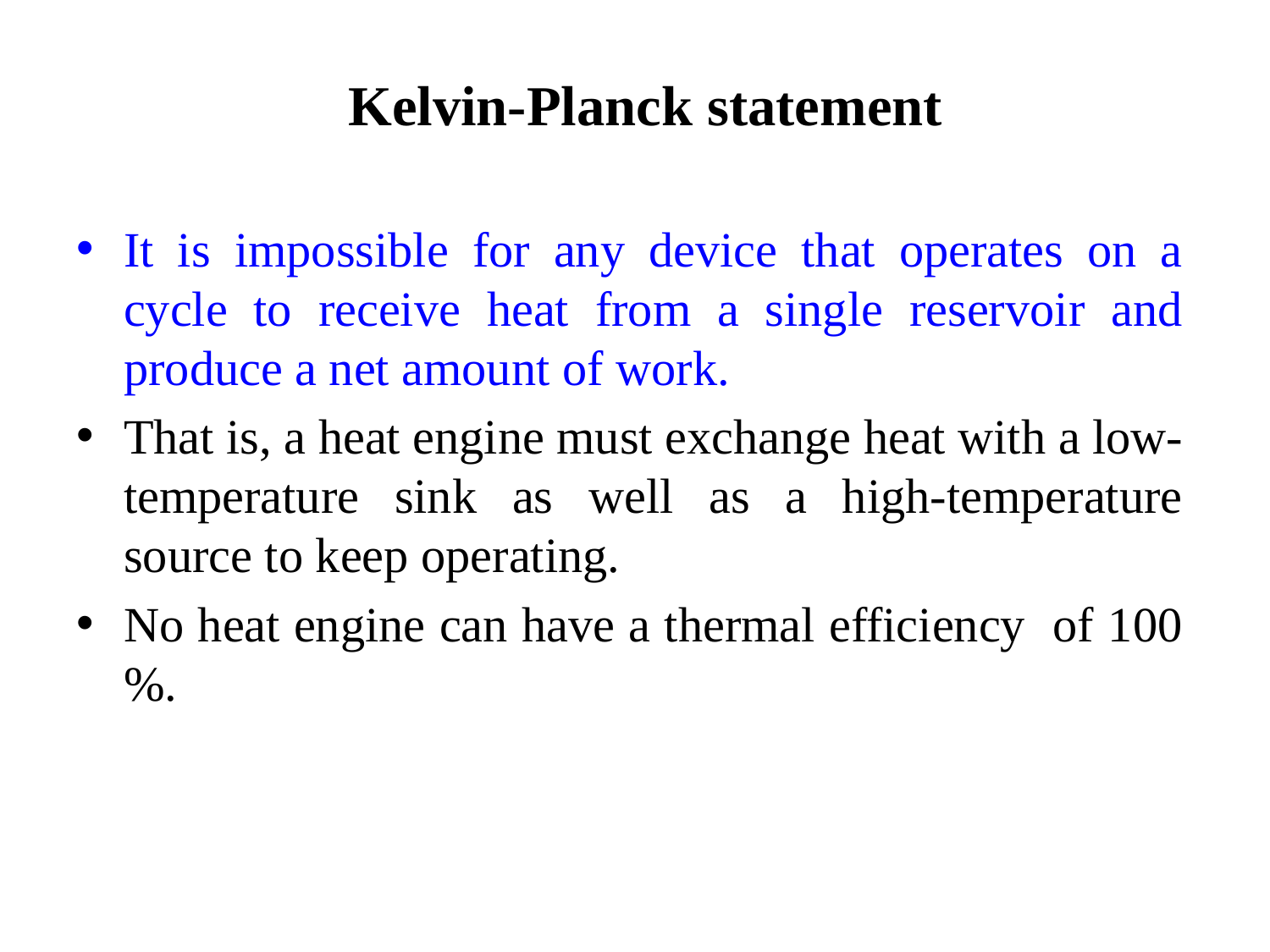

Kelvin-Planck statement
It is impossible for any device that operates on a cycle to receive heat from a single reservoir and produce a net amount of work.
That is, a heat engine must exchange heat with a low-temperature sink as well as a high-temperature source to keep operating.
No heat engine can have a thermal efficiency  of 100 %.